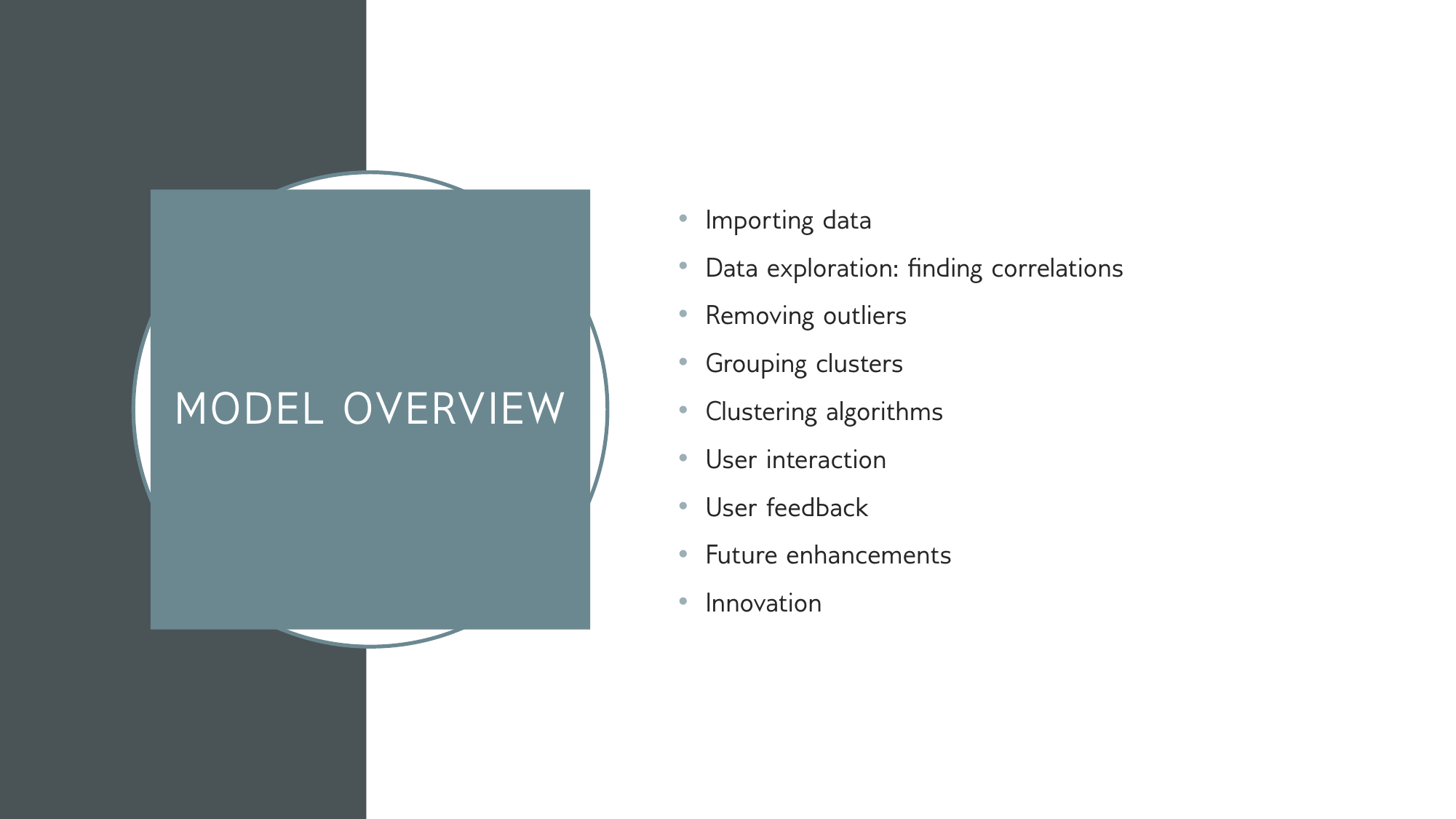

Importing data
Data exploration: finding correlations
Removing outliers
Grouping clusters
Clustering algorithms
User interaction
User feedback
Future enhancements
Innovation

# Model Overview